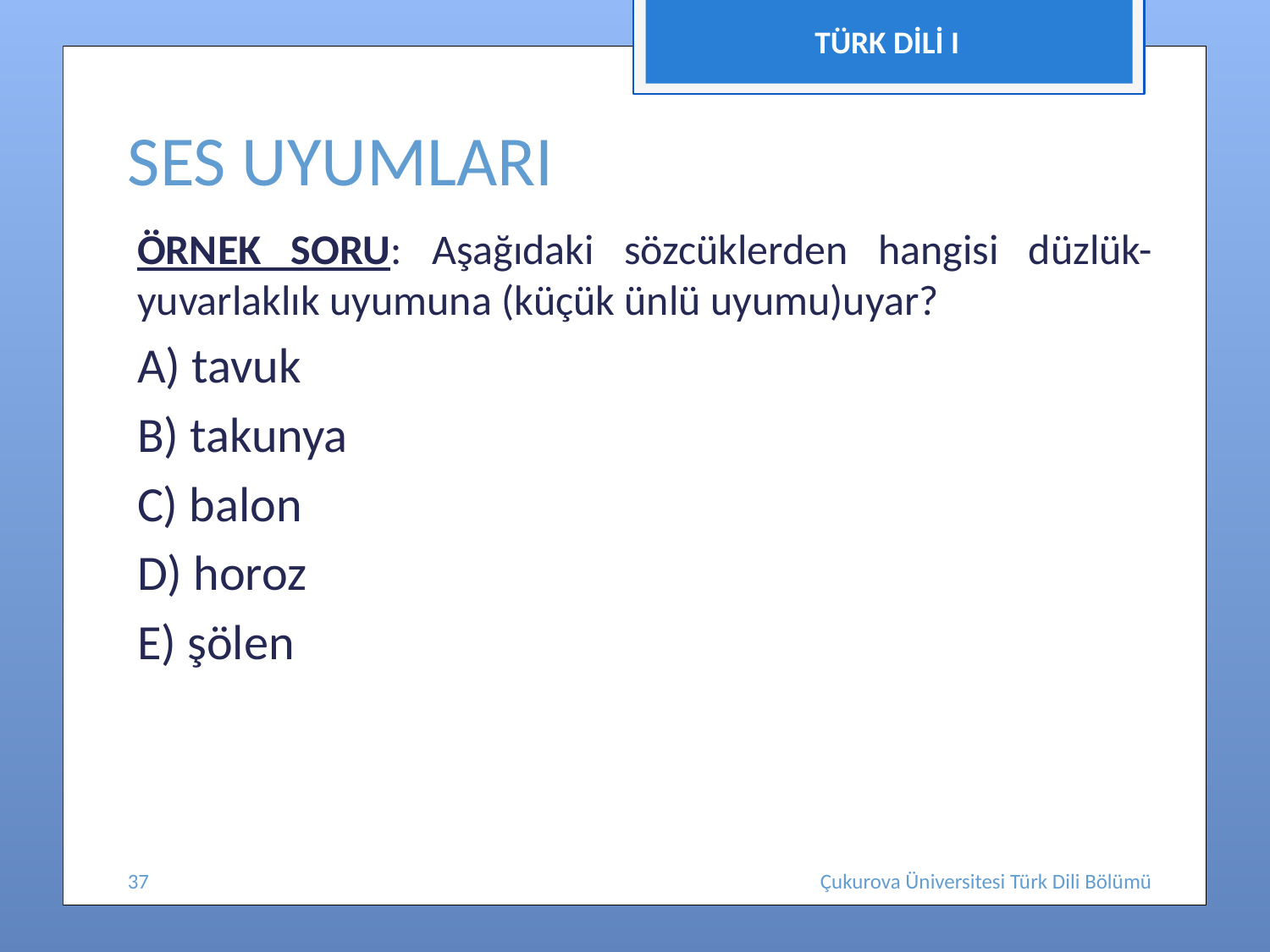

TÜRK DİLİ I
# SES UYUMLARI
ÖRNEK SORU: Aşağıdaki sözcüklerden hangisi düzlük-yuvarlaklık uyumuna (küçük ünlü uyumu)uyar?
A) tavuk
B) takunya
C) balon
D) horoz
E) şölen

37
Çukurova Üniversitesi Türk Dili Bölümü